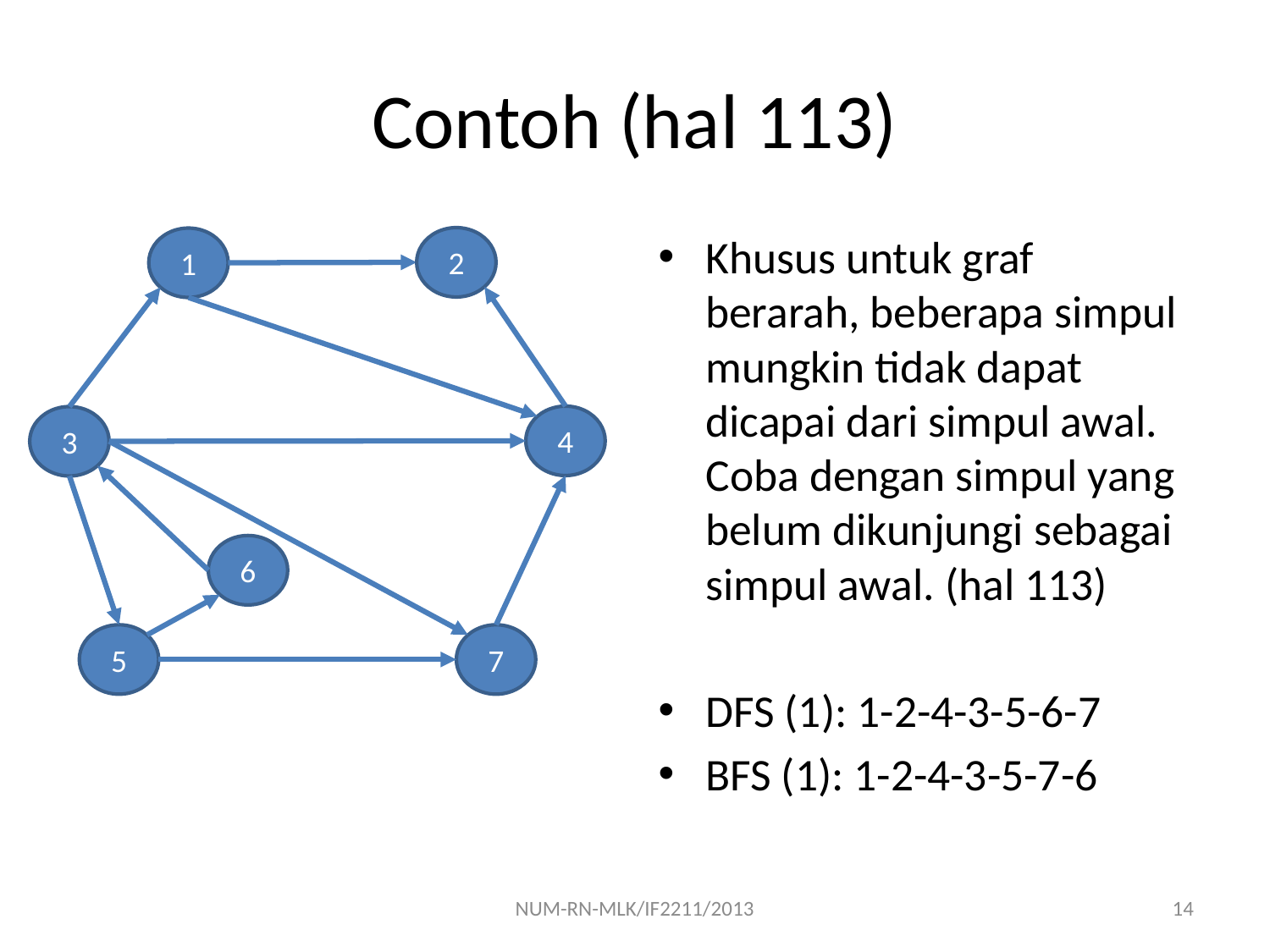

# Contoh (hal 113)
Khusus untuk graf berarah, beberapa simpul mungkin tidak dapat dicapai dari simpul awal. Coba dengan simpul yang belum dikunjungi sebagai simpul awal. (hal 113)

DFS (1): 1-2-4-3-5-6-7
BFS (1): 1-2-4-3-5-7-6
2
1
4
3
6
5
7
NUM-RN-MLK/IF2211/2013
14